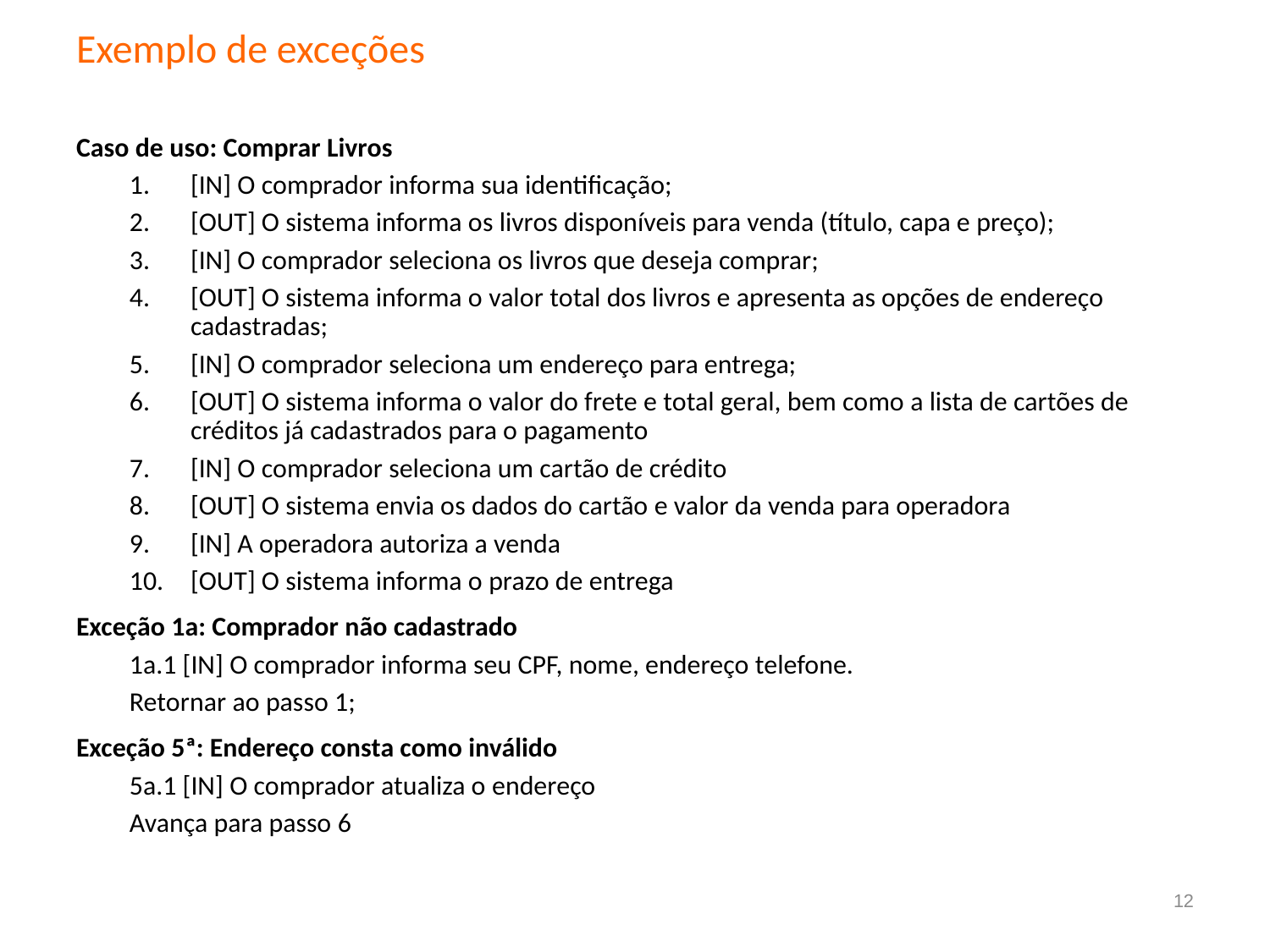

# Exemplo de exceções
Caso de uso: Comprar Livros
[IN] O comprador informa sua identificação;
[OUT] O sistema informa os livros disponíveis para venda (título, capa e preço);
[IN] O comprador seleciona os livros que deseja comprar;
[OUT] O sistema informa o valor total dos livros e apresenta as opções de endereço cadastradas;
[IN] O comprador seleciona um endereço para entrega;
[OUT] O sistema informa o valor do frete e total geral, bem como a lista de cartões de créditos já cadastrados para o pagamento
[IN] O comprador seleciona um cartão de crédito
[OUT] O sistema envia os dados do cartão e valor da venda para operadora
[IN] A operadora autoriza a venda
[OUT] O sistema informa o prazo de entrega
Exceção 1a: Comprador não cadastrado
1a.1 [IN] O comprador informa seu CPF, nome, endereço telefone.
Retornar ao passo 1;
Exceção 5ª: Endereço consta como inválido
5a.1 [IN] O comprador atualiza o endereço
Avança para passo 6

12